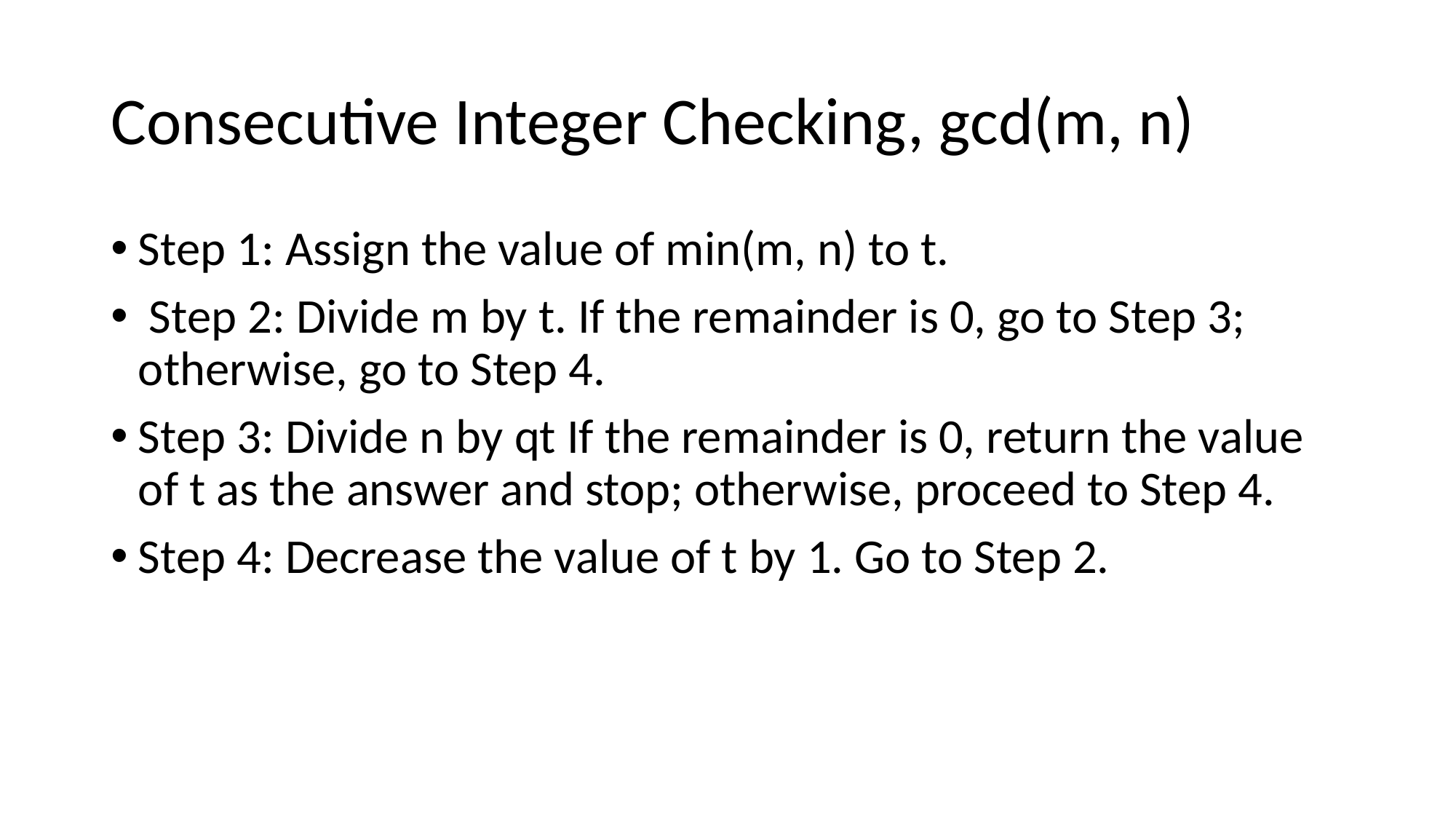

# Consecutive Integer Checking, gcd(m, n)
Step 1: Assign the value of min(m, n) to t.
 Step 2: Divide m by t. If the remainder is 0, go to Step 3; otherwise, go to Step 4.
Step 3: Divide n by qt If the remainder is 0, return the value of t as the answer and stop; otherwise, proceed to Step 4.
Step 4: Decrease the value of t by 1. Go to Step 2.